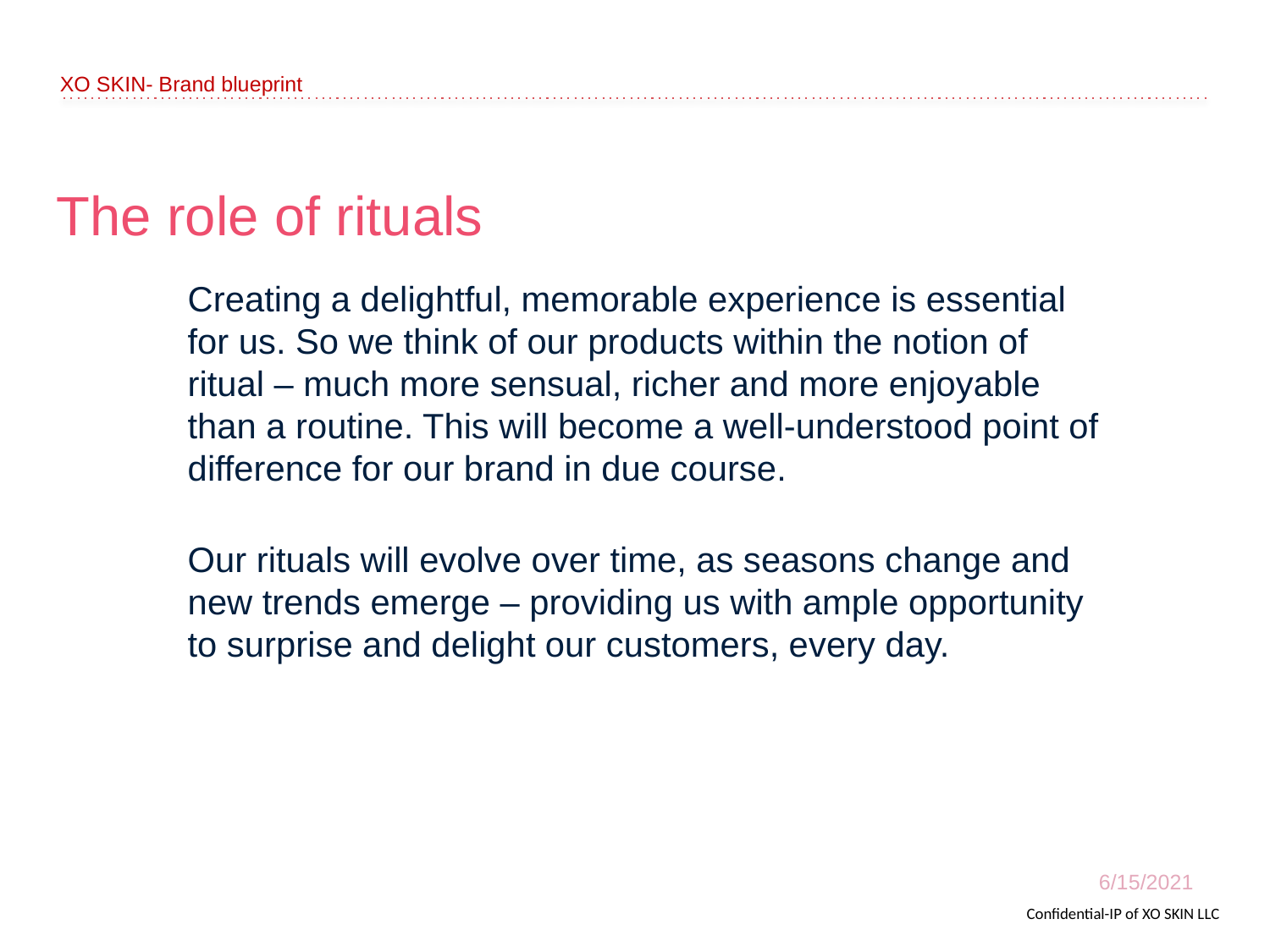

XO SKIN- Brand blueprint
The role of rituals
Creating a delightful, memorable experience is essential for us. So we think of our products within the notion of ritual – much more sensual, richer and more enjoyable than a routine. This will become a well-understood point of difference for our brand in due course.

Our rituals will evolve over time, as seasons change and new trends emerge – providing us with ample opportunity to surprise and delight our customers, every day.
6/15/2021
Confidential-IP of XO SKIN LLC